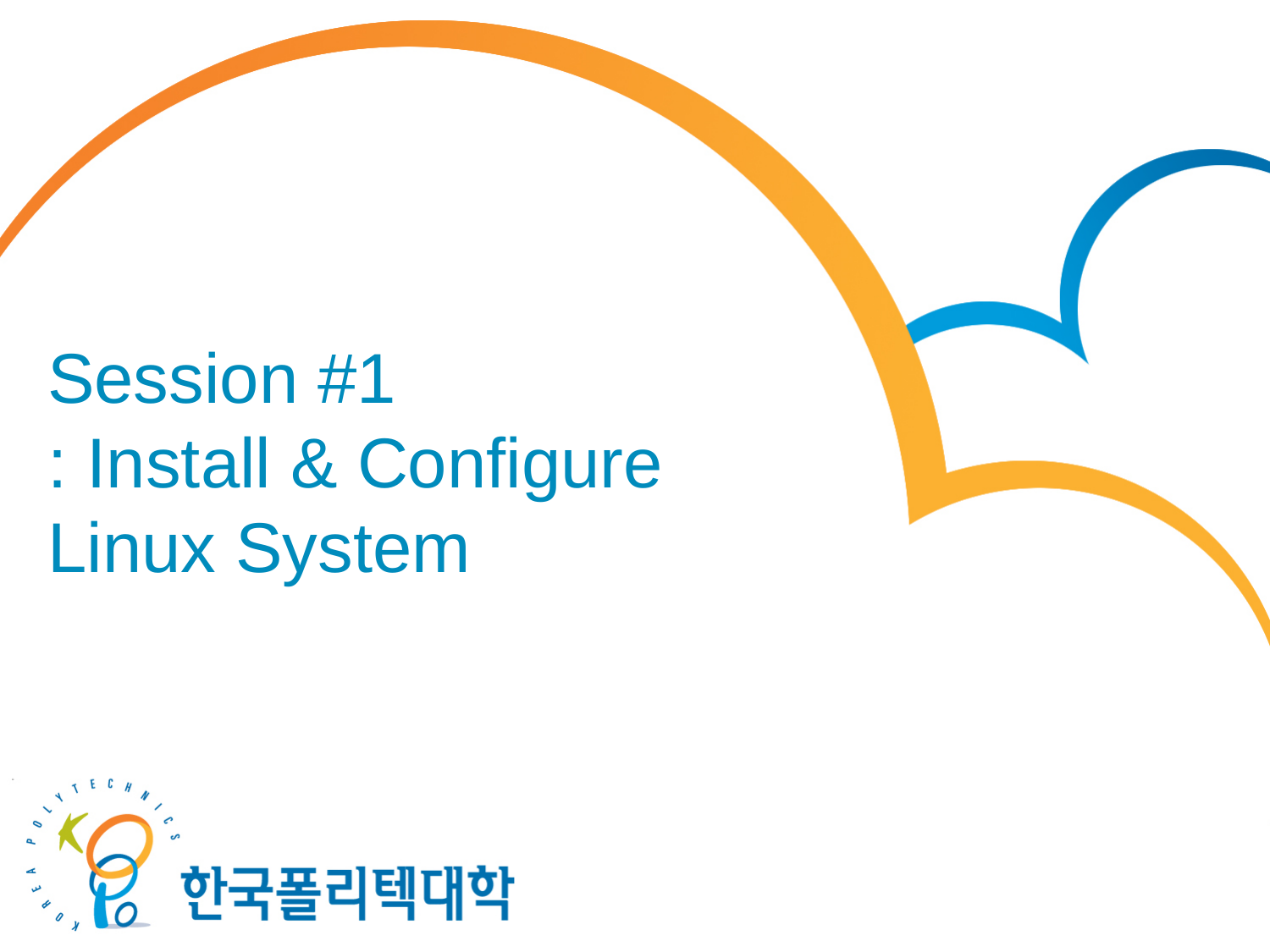

# Session #1 : Install & Configure Linux System